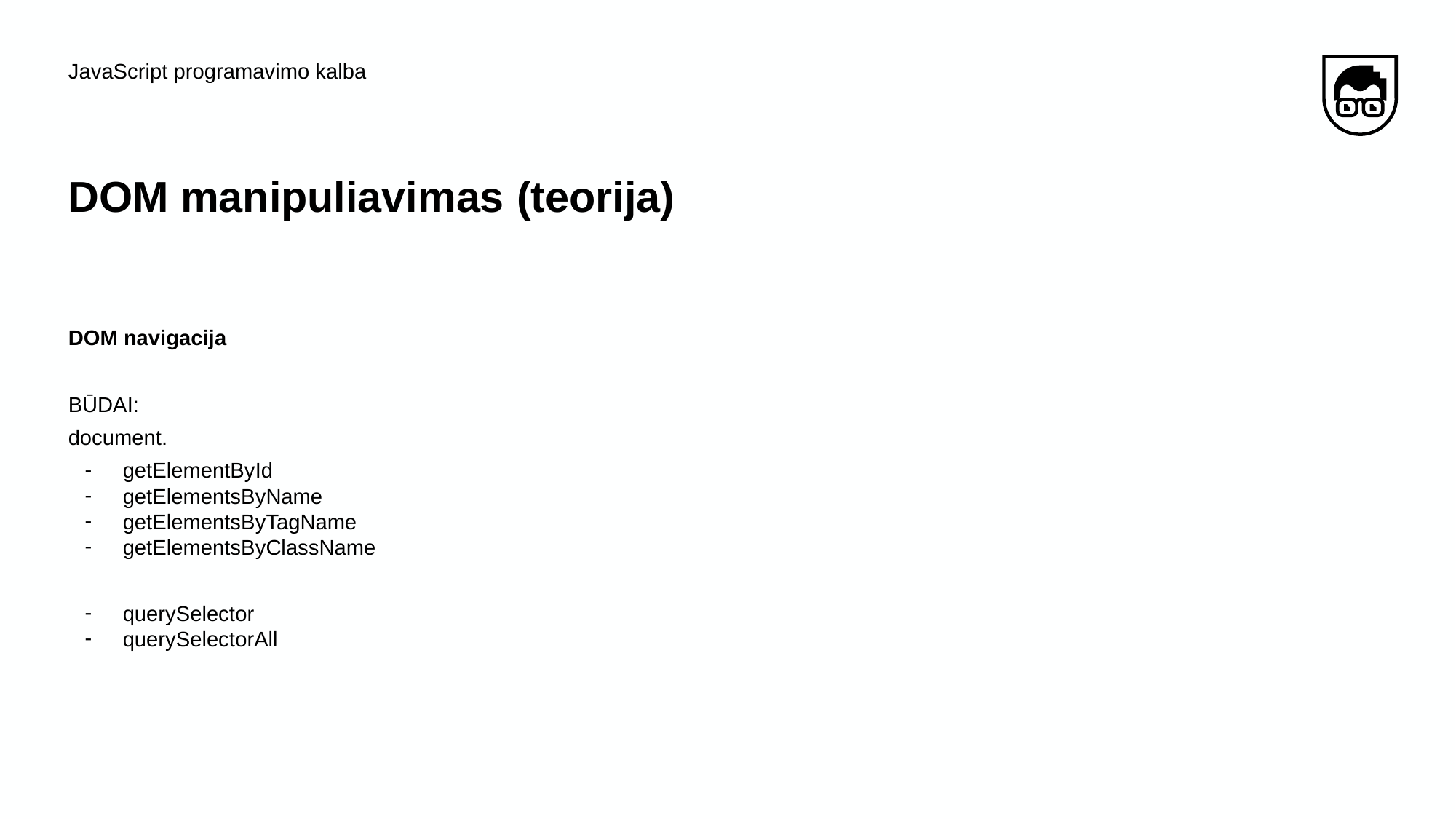

JavaScript programavimo kalba
# DOM manipuliavimas (teorija)
DOM navigacija

BŪDAI:
document.
getElementById
getElementsByName
getElementsByTagName
getElementsByClassName

querySelector
querySelectorAll